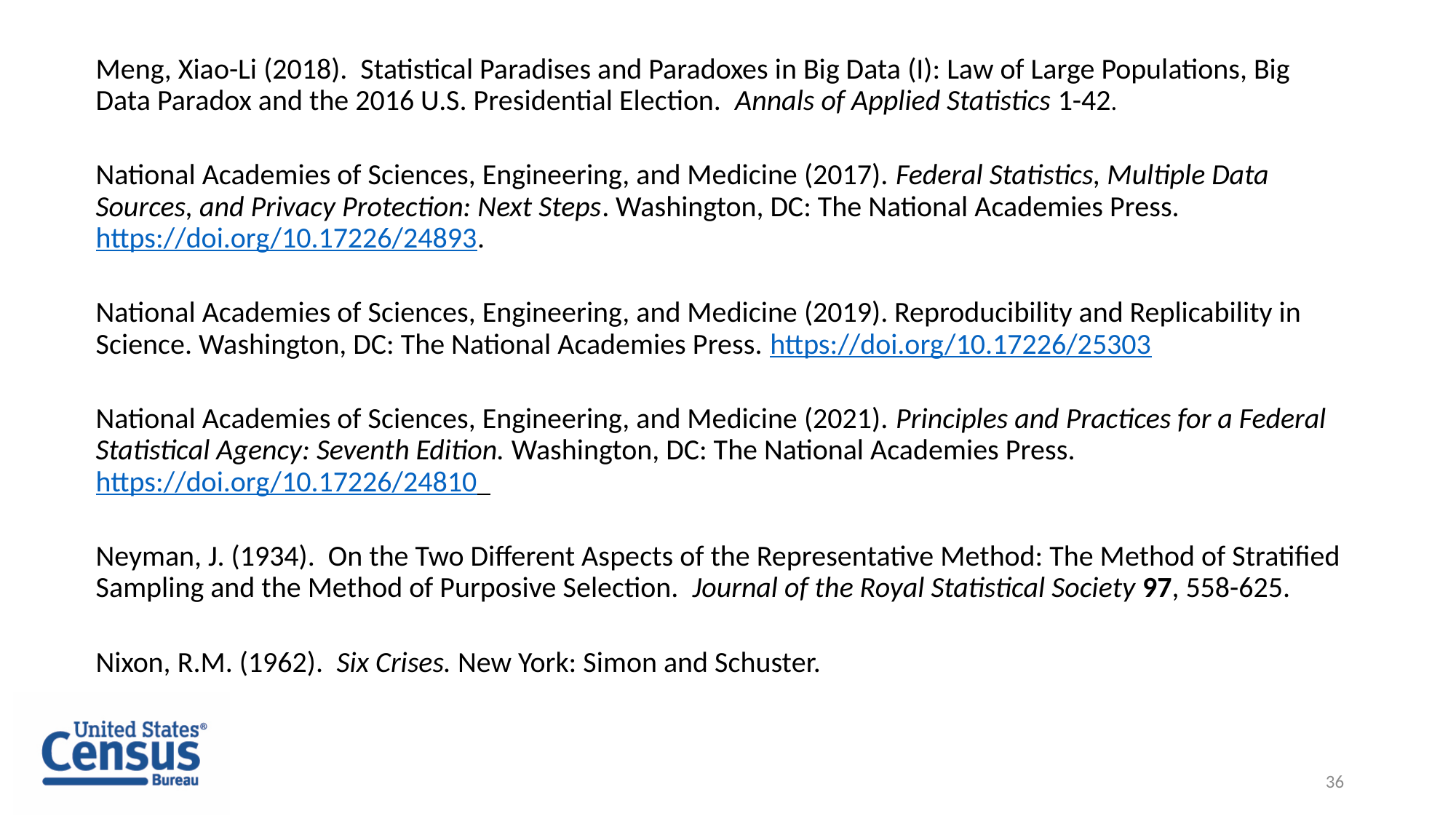

#
Meng, Xiao-Li (2018).  Statistical Paradises and Paradoxes in Big Data (I): Law of Large Populations, Big Data Paradox and the 2016 U.S. Presidential Election.  Annals of Applied Statistics 1-42.

National Academies of Sciences, Engineering, and Medicine (2017). Federal Statistics, Multiple Data Sources, and Privacy Protection: Next Steps. Washington, DC: The National Academies Press. https://doi.org/10.17226/24893.

National Academies of Sciences, Engineering, and Medicine (2019). Reproducibility and Replicability in Science. Washington, DC: The National Academies Press. https://doi.org/10.17226/25303

National Academies of Sciences, Engineering, and Medicine (2021). Principles and Practices for a Federal Statistical Agency: Seventh Edition. Washington, DC: The National Academies Press. https://doi.org/10.17226/24810

Neyman, J. (1934).  On the Two Different Aspects of the Representative Method: The Method of Stratified Sampling and the Method of Purposive Selection.  Journal of the Royal Statistical Society 97, 558-625.

Nixon, R.M. (1962).  Six Crises. New York: Simon and Schuster.

36